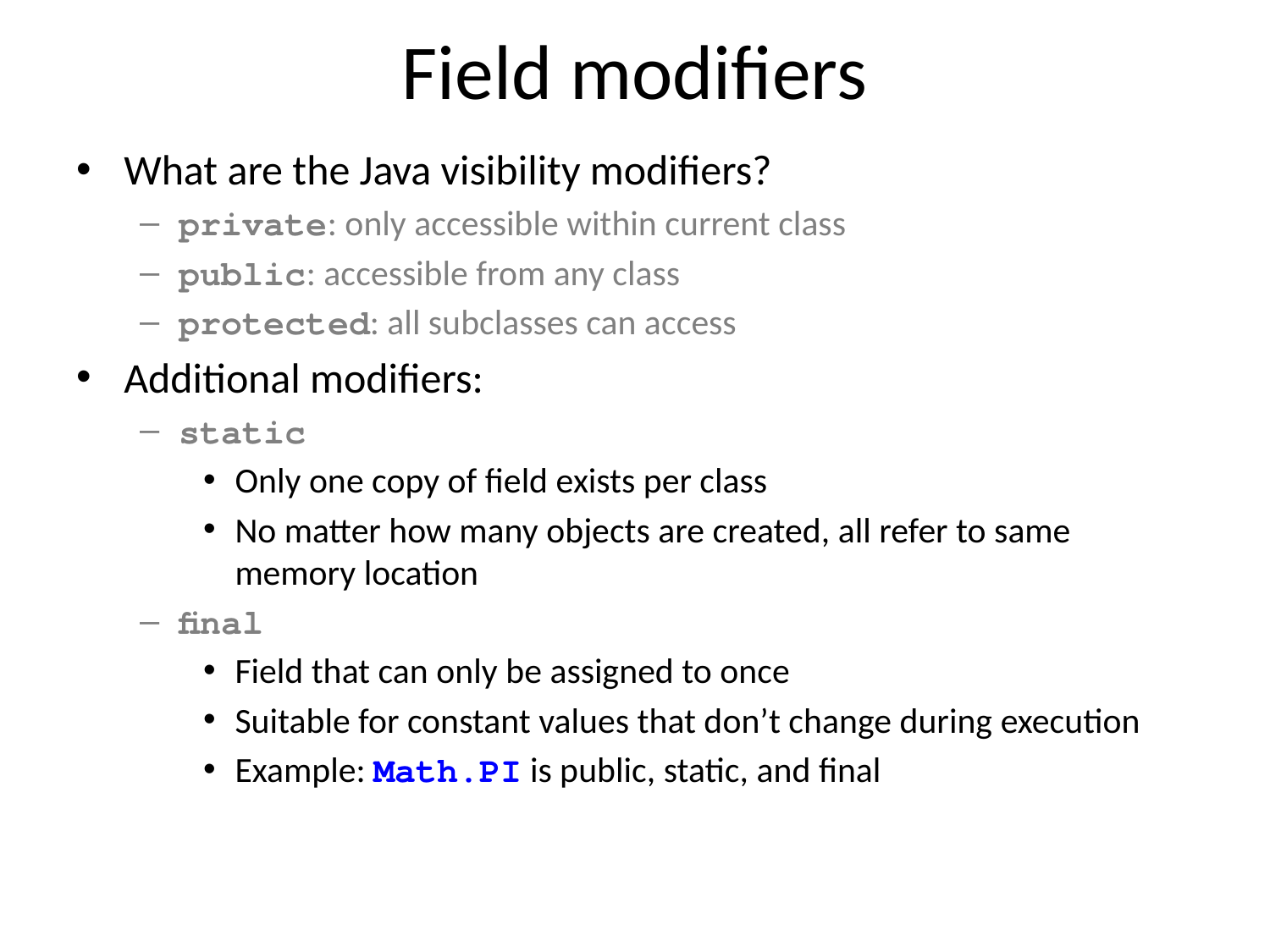

# Field modifiers
What are the Java visibility modifiers?
private: only accessible within current class
public: accessible from any class
protected: all subclasses can access
Additional modifiers:
static
Only one copy of field exists per class
No matter how many objects are created, all refer to same memory location
final
Field that can only be assigned to once
Suitable for constant values that don’t change during execution
Example: Math.PI is public, static, and final